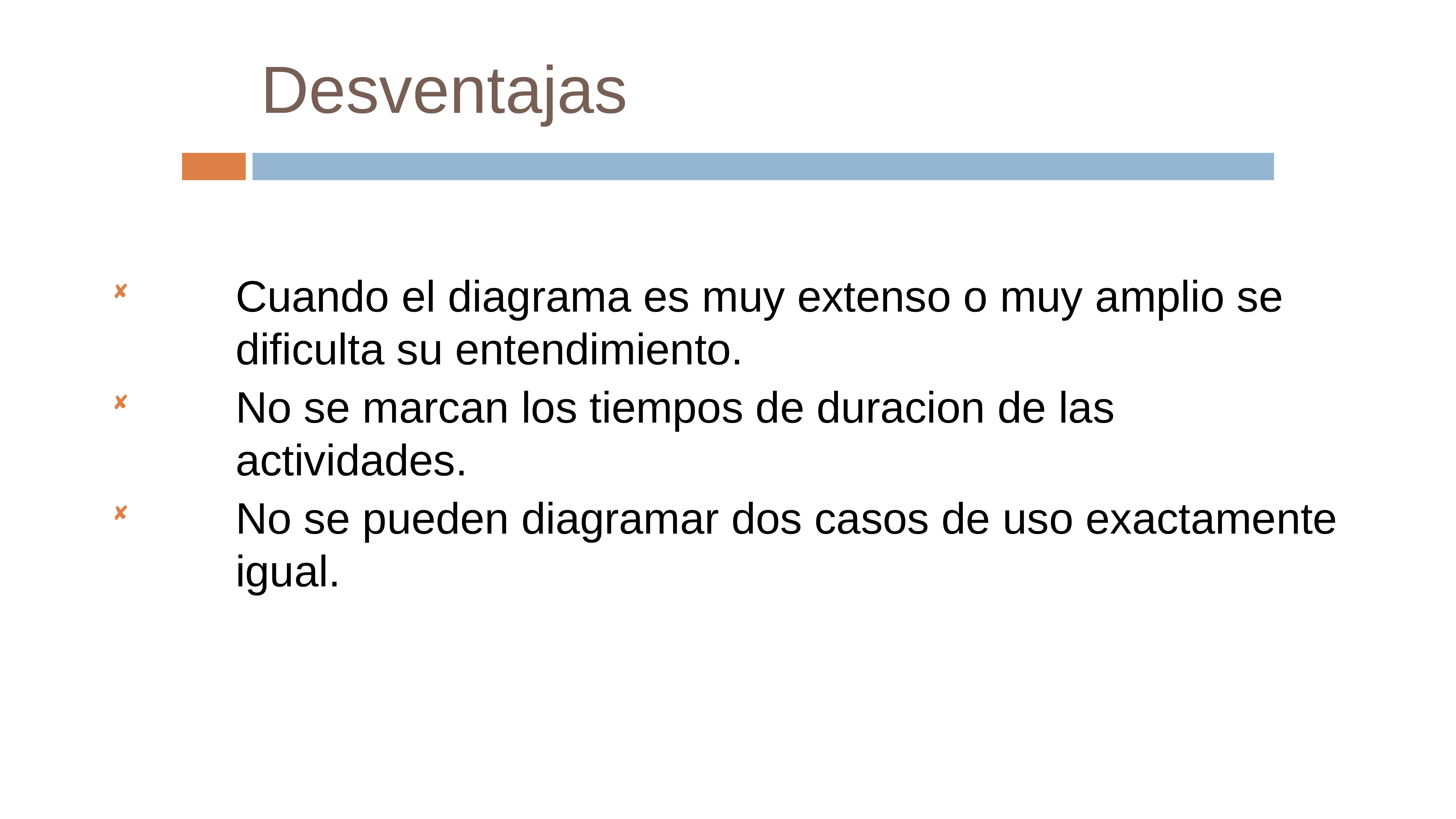

# Desventajas
13
Cuando el diagrama es muy extenso o muy amplio se dificulta su entendimiento.
No se marcan los tiempos de duracion de las actividades.
No se pueden diagramar dos casos de uso exactamente igual.